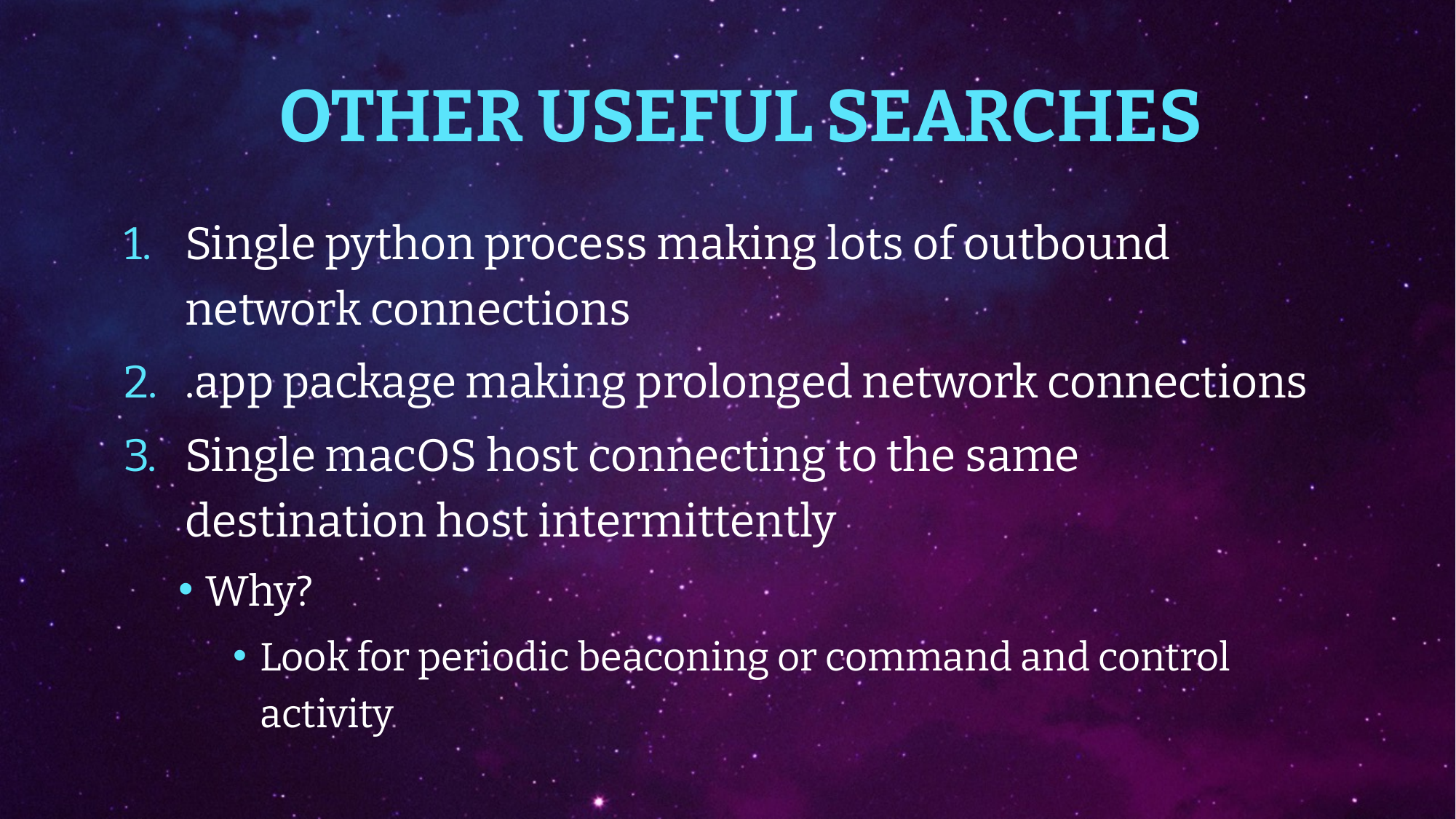

# OTHER USEFUL SEARCHES
Single python process making lots of outbound network connections
.app package making prolonged network connections
Single macOS host connecting to the same destination host intermittently
Why?
Look for periodic beaconing or command and control activity